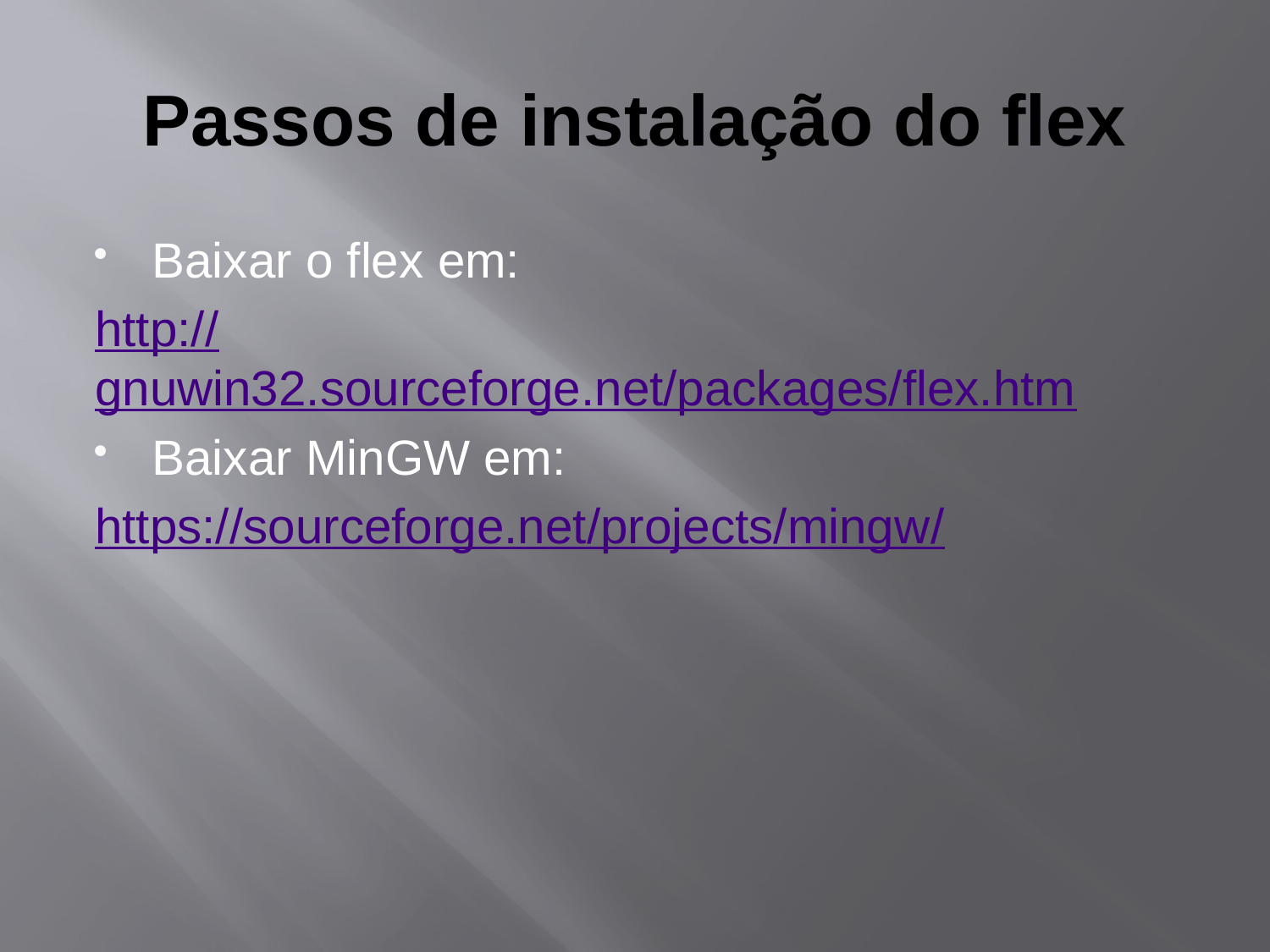

# Passos de instalação do flex
Baixar o flex em:
http://gnuwin32.sourceforge.net/packages/flex.htm
Baixar MinGW em:
https://sourceforge.net/projects/mingw/